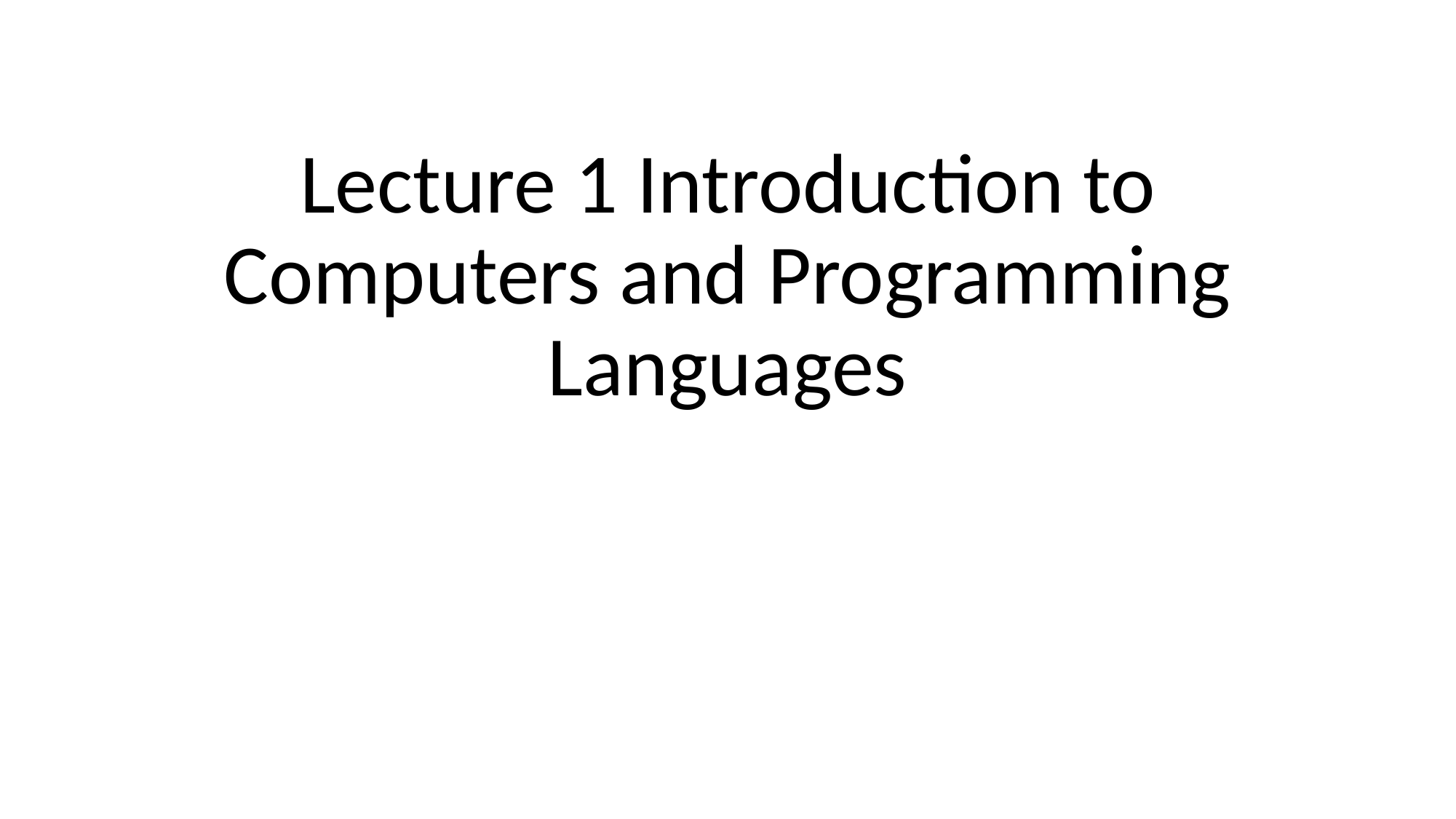

# Lecture 1 Introduction to Computers and Programming Languages